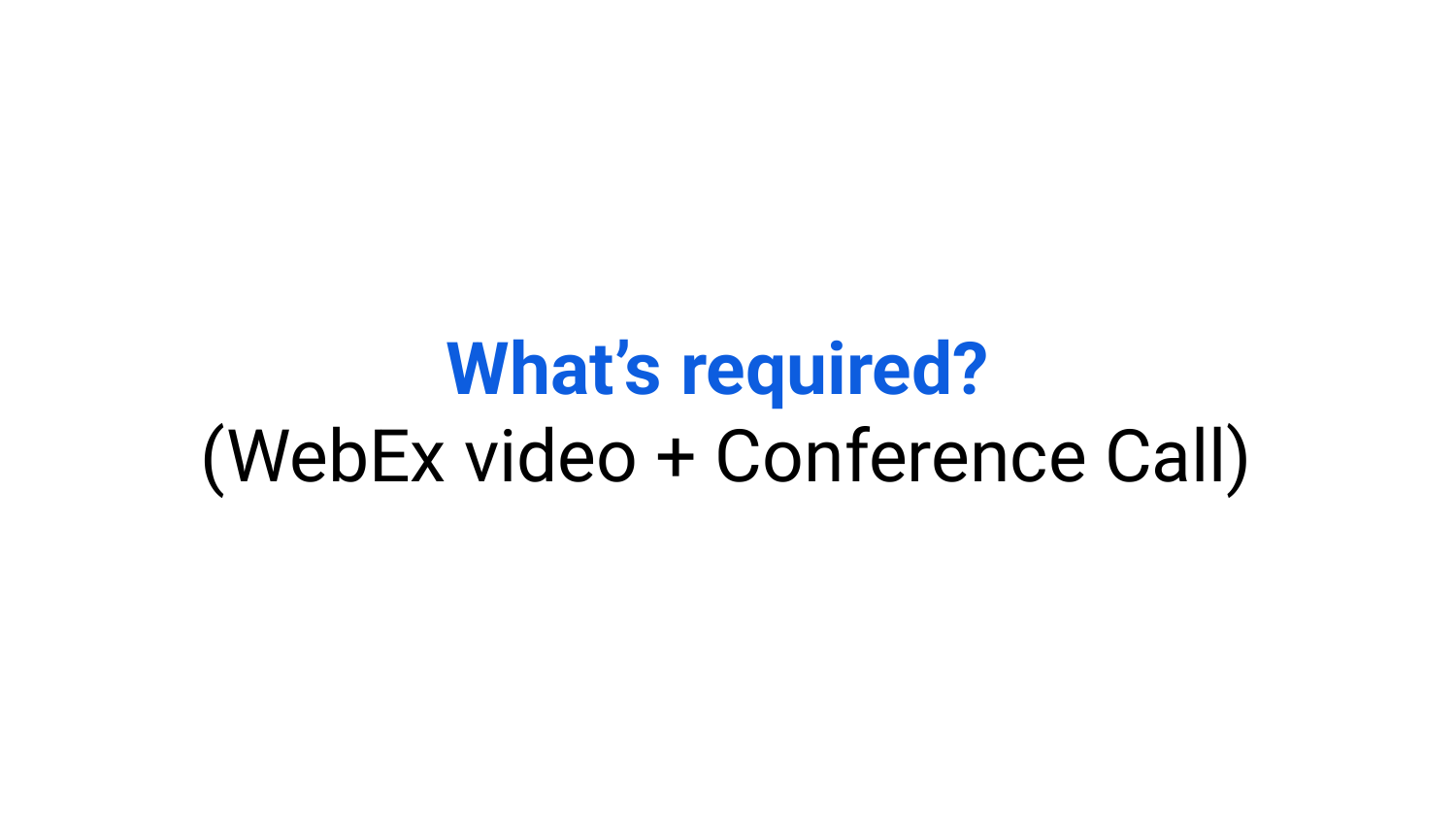

# What’s required?
(WebEx video + Conference Call)